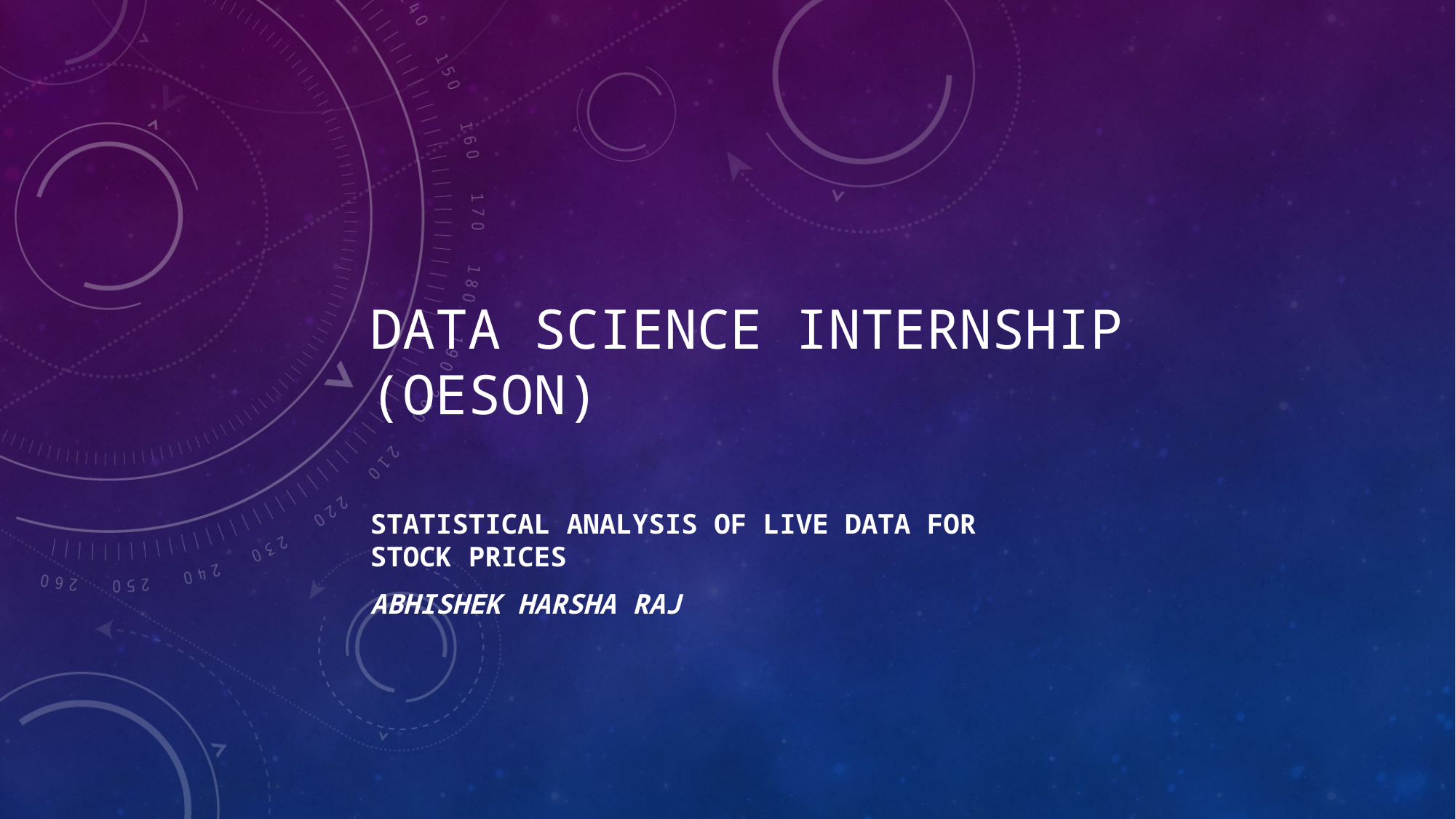

# DATA Science Internship (OESON)
Statistical analysis of live Data for stock prices
Abhishek Harsha Raj